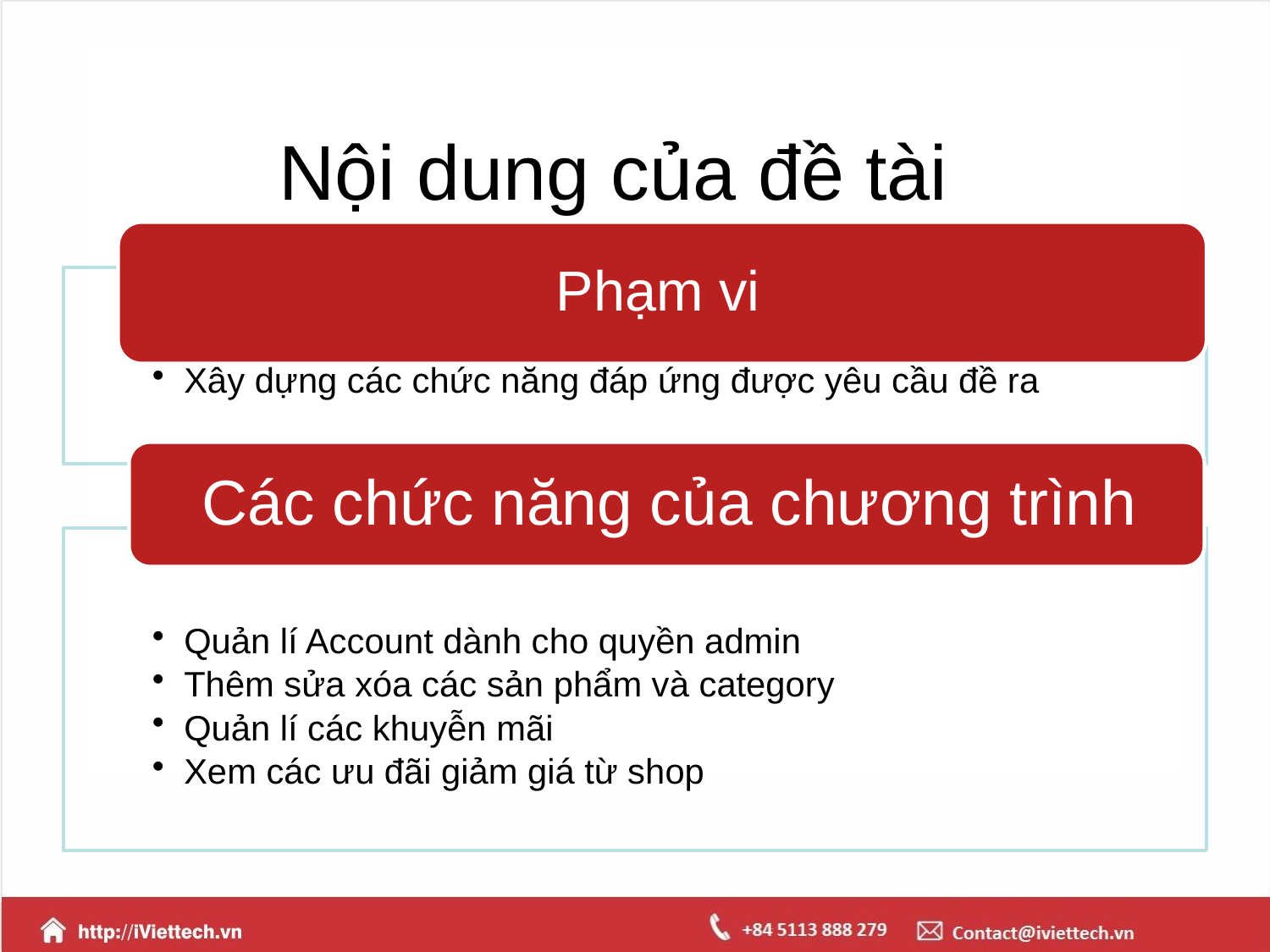

# Nội dung của đề tài
Xây dựng các chức năng đáp ứng được yêu cầu đề ra
Phạm vi
Quản lí Account dành cho quyền admin
Thêm sửa xóa các sản phẩm và category
Quản lí các khuyễn mãi
Xem các ưu đãi giảm giá từ shop

Các chức năng của chương trình